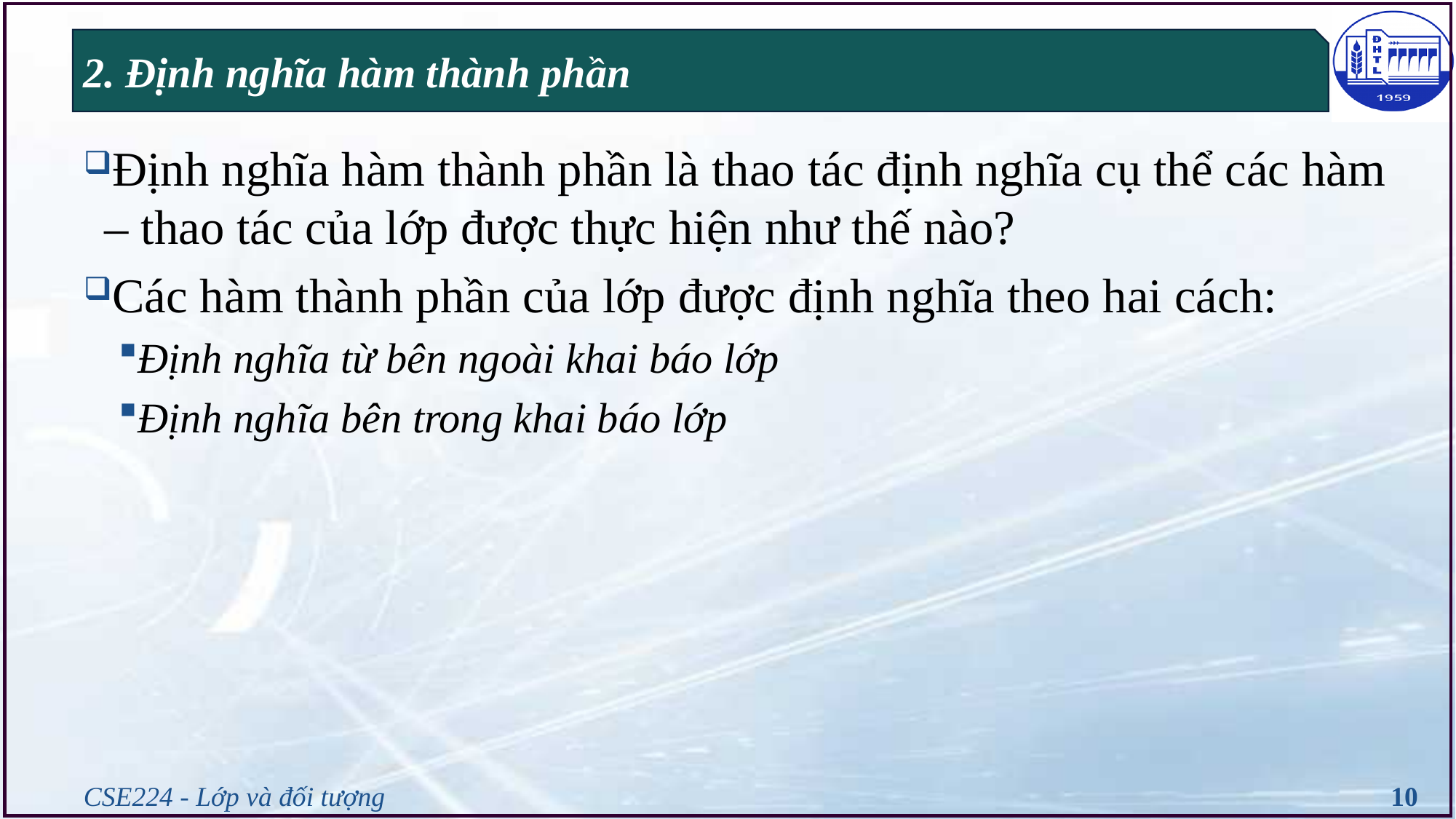

# 2. Định nghĩa hàm thành phần
Định nghĩa hàm thành phần là thao tác định nghĩa cụ thể các hàm – thao tác của lớp được thực hiện như thế nào?
Các hàm thành phần của lớp được định nghĩa theo hai cách:
Định nghĩa từ bên ngoài khai báo lớp
Định nghĩa bên trong khai báo lớp
CSE224 - Lớp và đối tượng
10